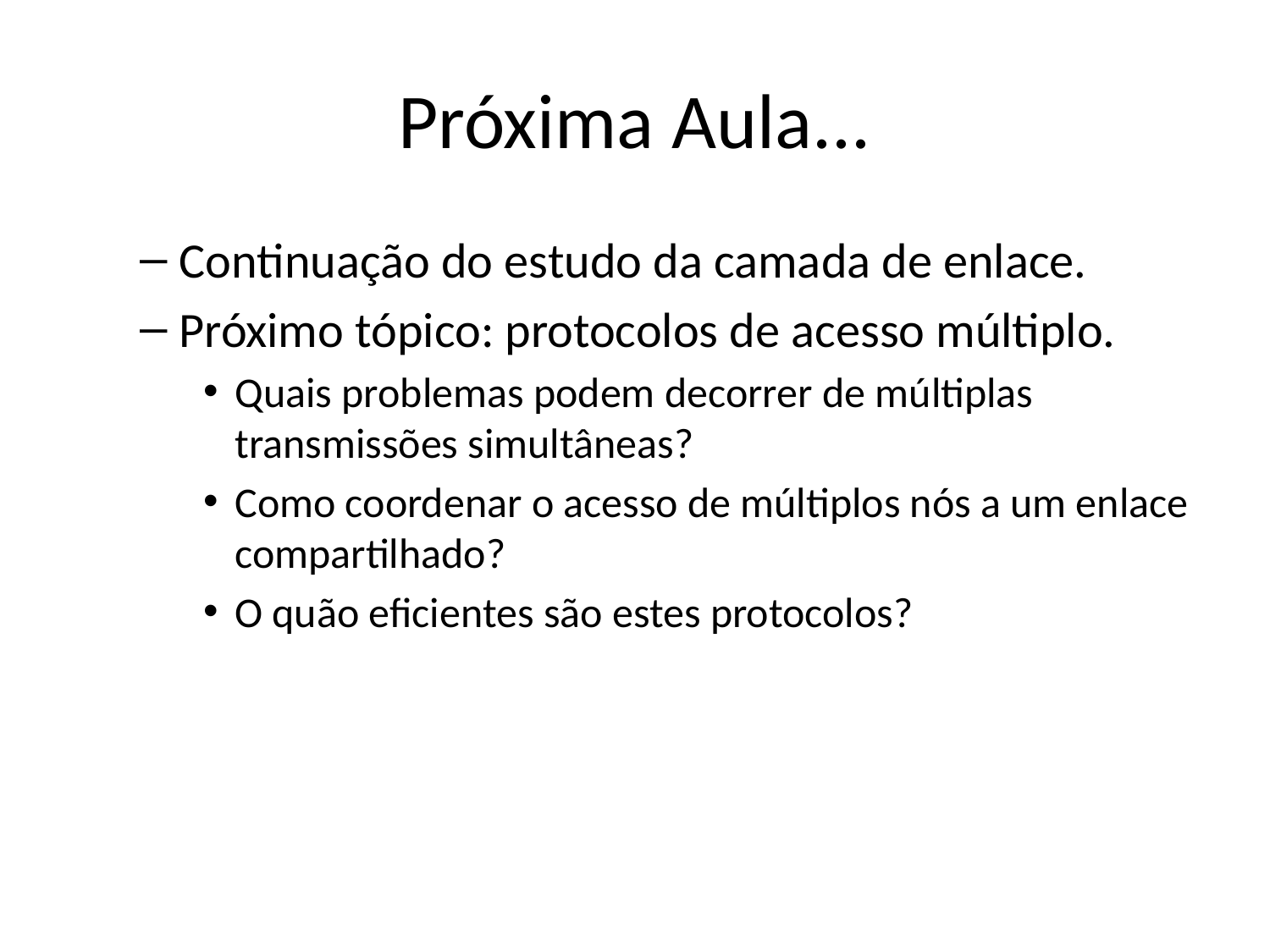

# Próxima Aula...
Continuação do estudo da camada de enlace.
Próximo tópico: protocolos de acesso múltiplo.
Quais problemas podem decorrer de múltiplas transmissões simultâneas?
Como coordenar o acesso de múltiplos nós a um enlace compartilhado?
O quão eficientes são estes protocolos?